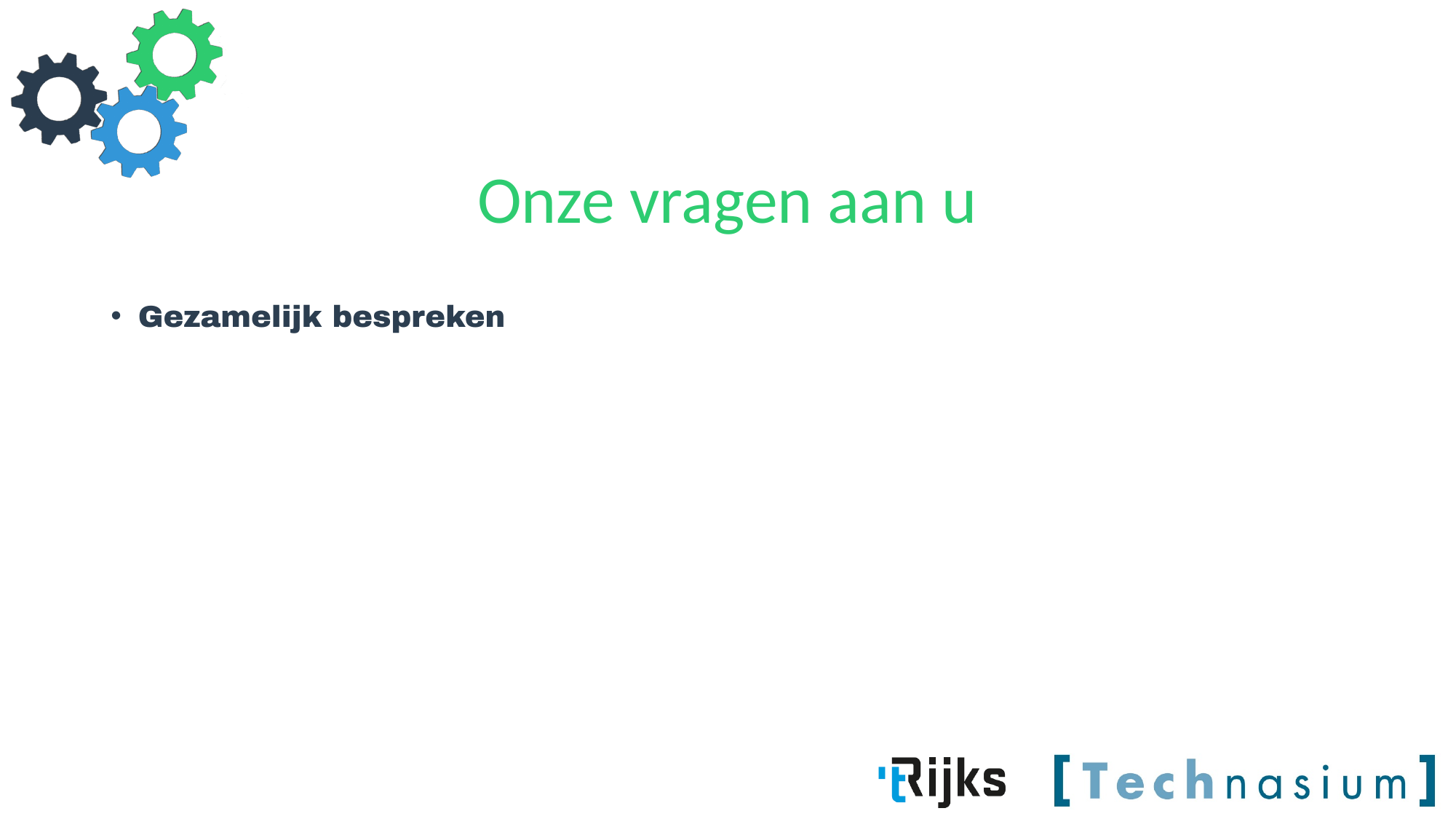

# Onze vragen aan u
Gezamelijk bespreken